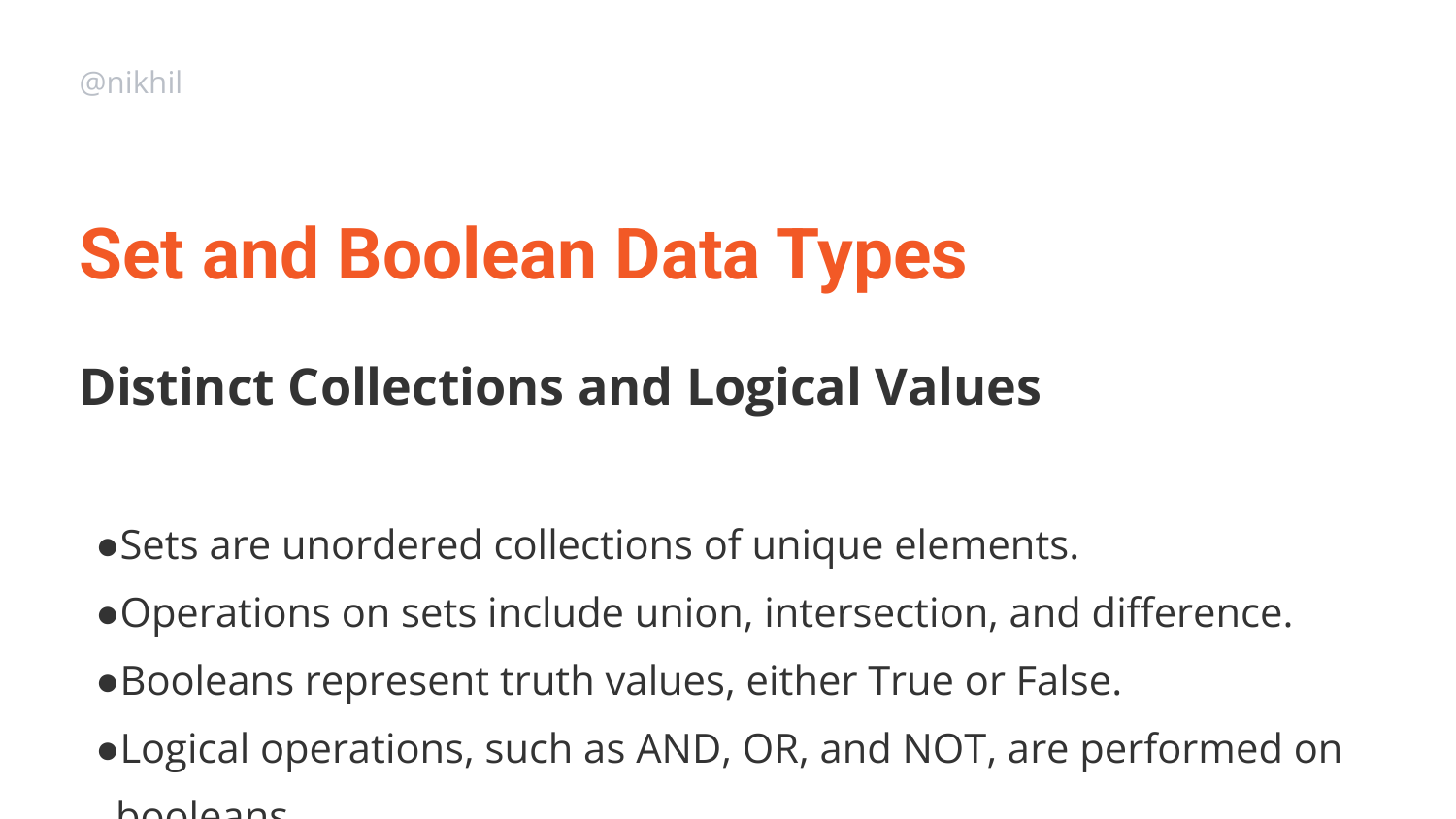

@nikhil
Set and Boolean Data Types
Distinct Collections and Logical Values
Sets are unordered collections of unique elements.
Operations on sets include union, intersection, and difference.
Booleans represent truth values, either True or False.
Logical operations, such as AND, OR, and NOT, are performed on booleans.
Use built-in functions like any() and all() with boolean expressions.